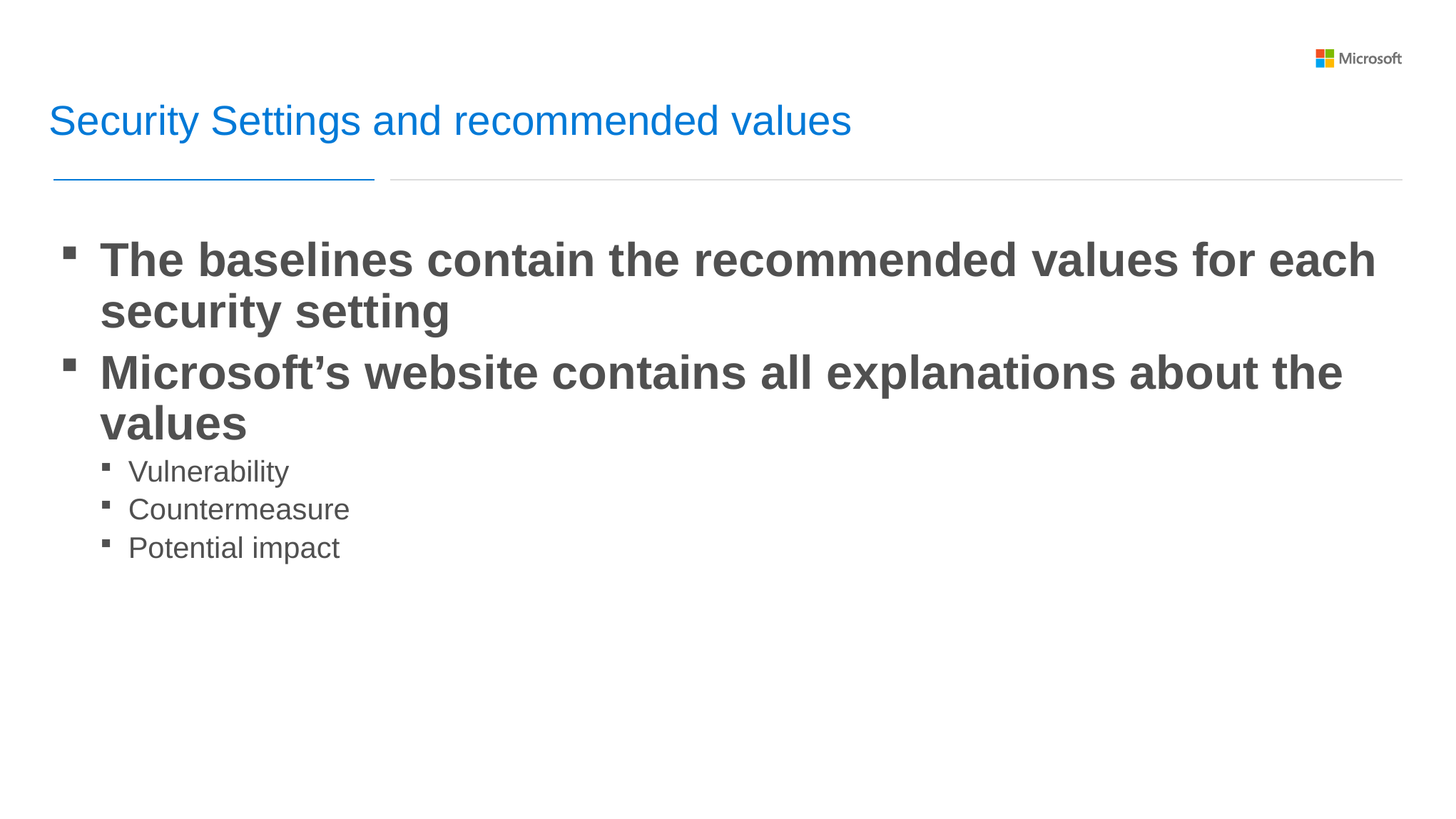

Security Settings and recommended values
The baselines contain the recommended values for each security setting
Microsoft’s website contains all explanations about the values
Vulnerability
Countermeasure
Potential impact